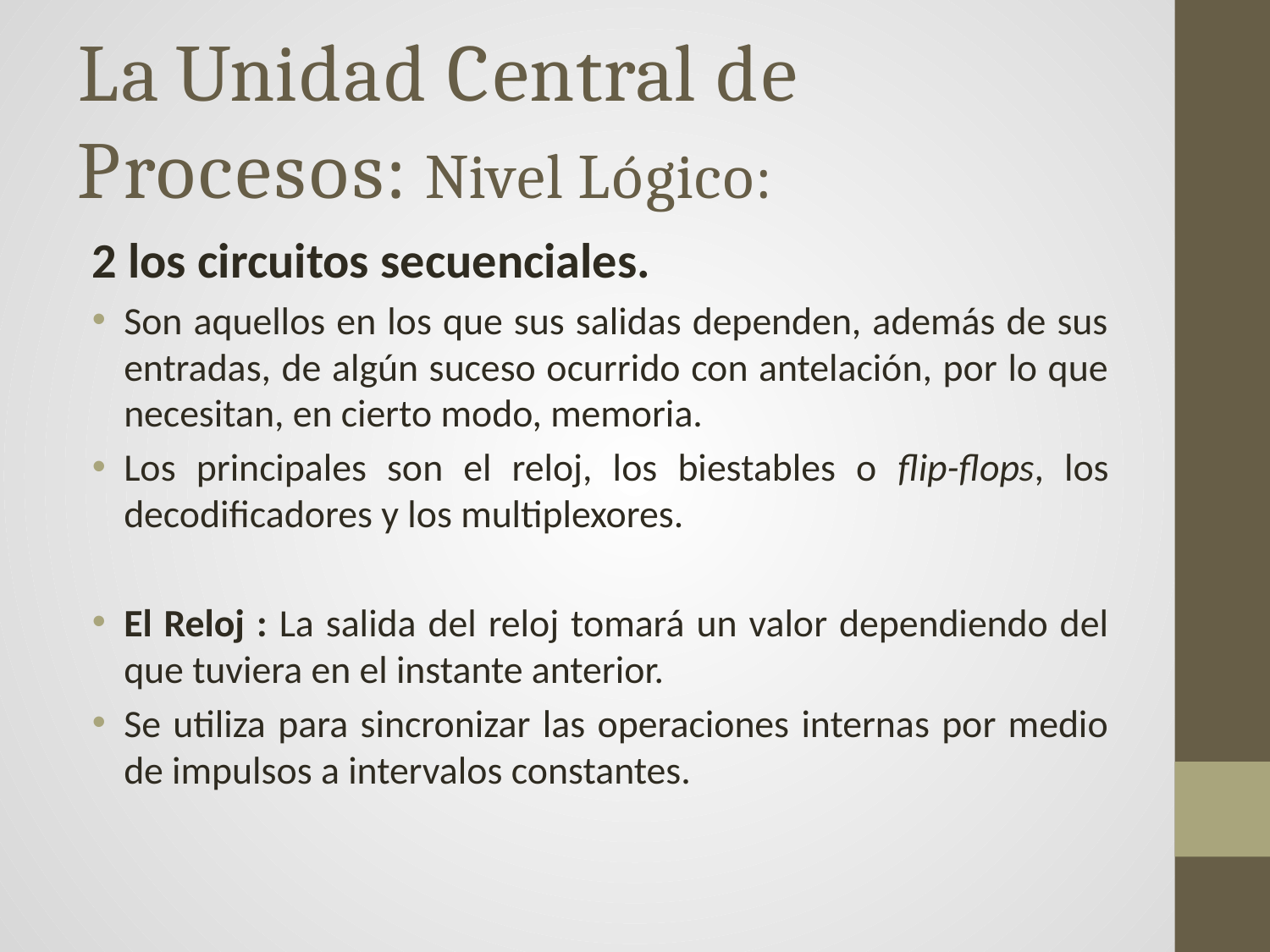

# La Unidad Central de Procesos: Nivel Lógico:
2 los circuitos secuenciales.
Son aquellos en los que sus salidas dependen, además de sus entradas, de algún suceso ocurrido con antelación, por lo que necesitan, en cierto modo, memoria.
Los principales son el reloj, los biestables o flip-flops, los decodificadores y los multiplexores.

El Reloj : La salida del reloj tomará un valor dependiendo del que tuviera en el instante anterior.
Se utiliza para sincronizar las operaciones internas por medio de impulsos a intervalos constantes.